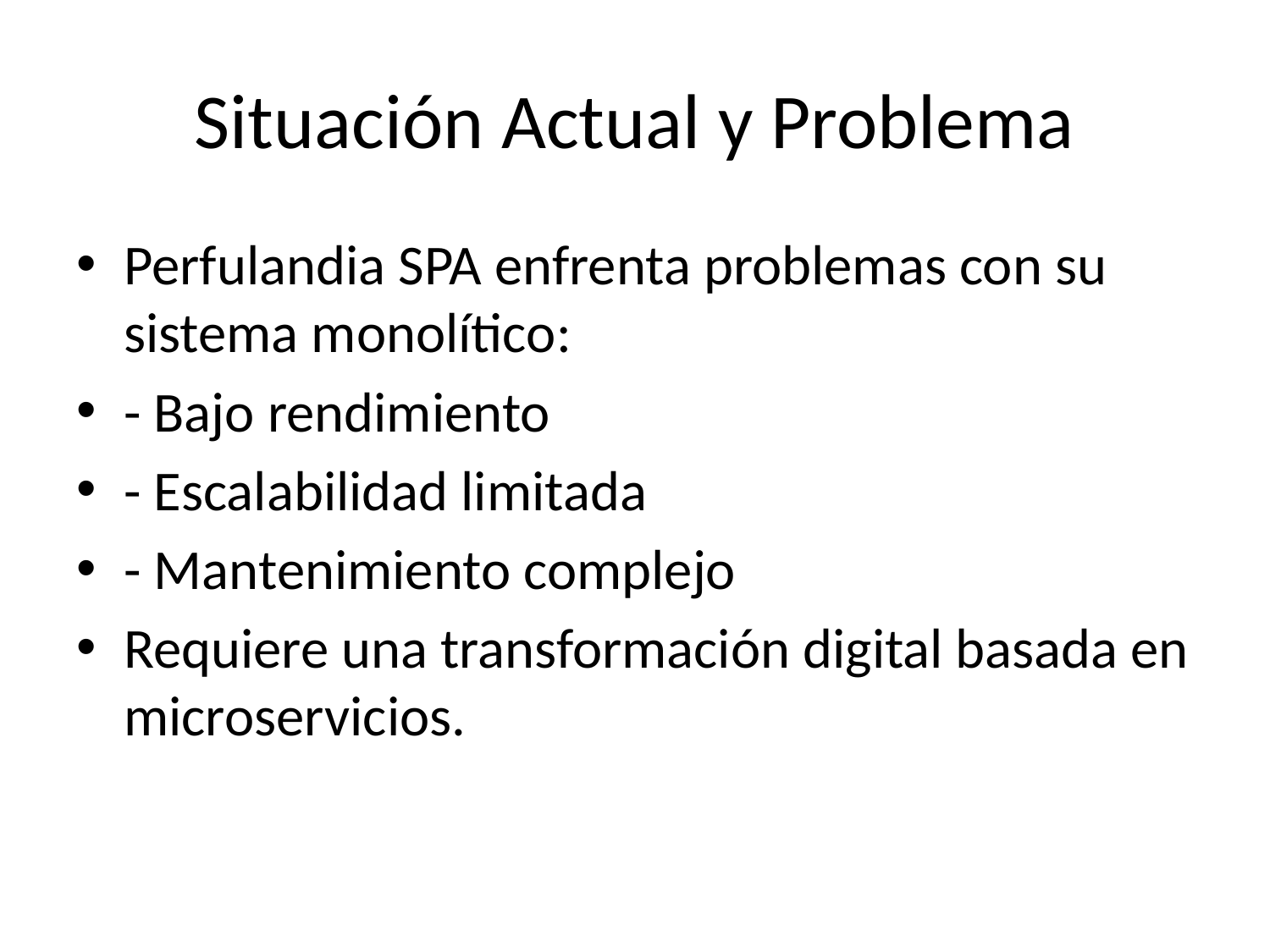

# Situación Actual y Problema
Perfulandia SPA enfrenta problemas con su sistema monolítico:
- Bajo rendimiento
- Escalabilidad limitada
- Mantenimiento complejo
Requiere una transformación digital basada en microservicios.